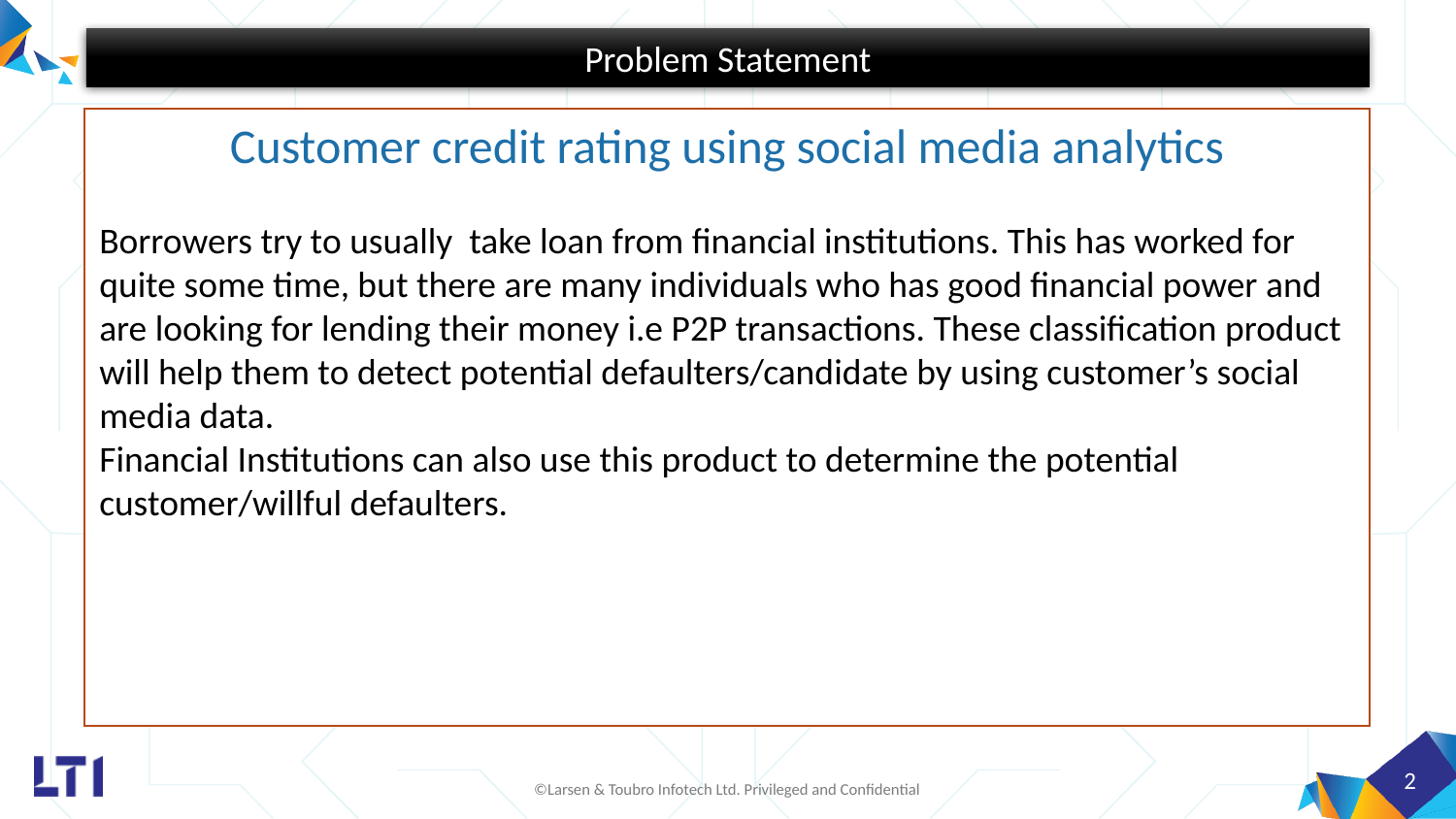

Problem Statement
Customer credit rating using social media analytics

Borrowers try to usually  take loan from financial institutions. This has worked for quite some time, but there are many individuals who has good financial power and are looking for lending their money i.e P2P transactions. These classification product will help them to detect potential defaulters/candidate by using customer’s social media data.
Financial Institutions can also use this product to determine the potential customer/willful defaulters.